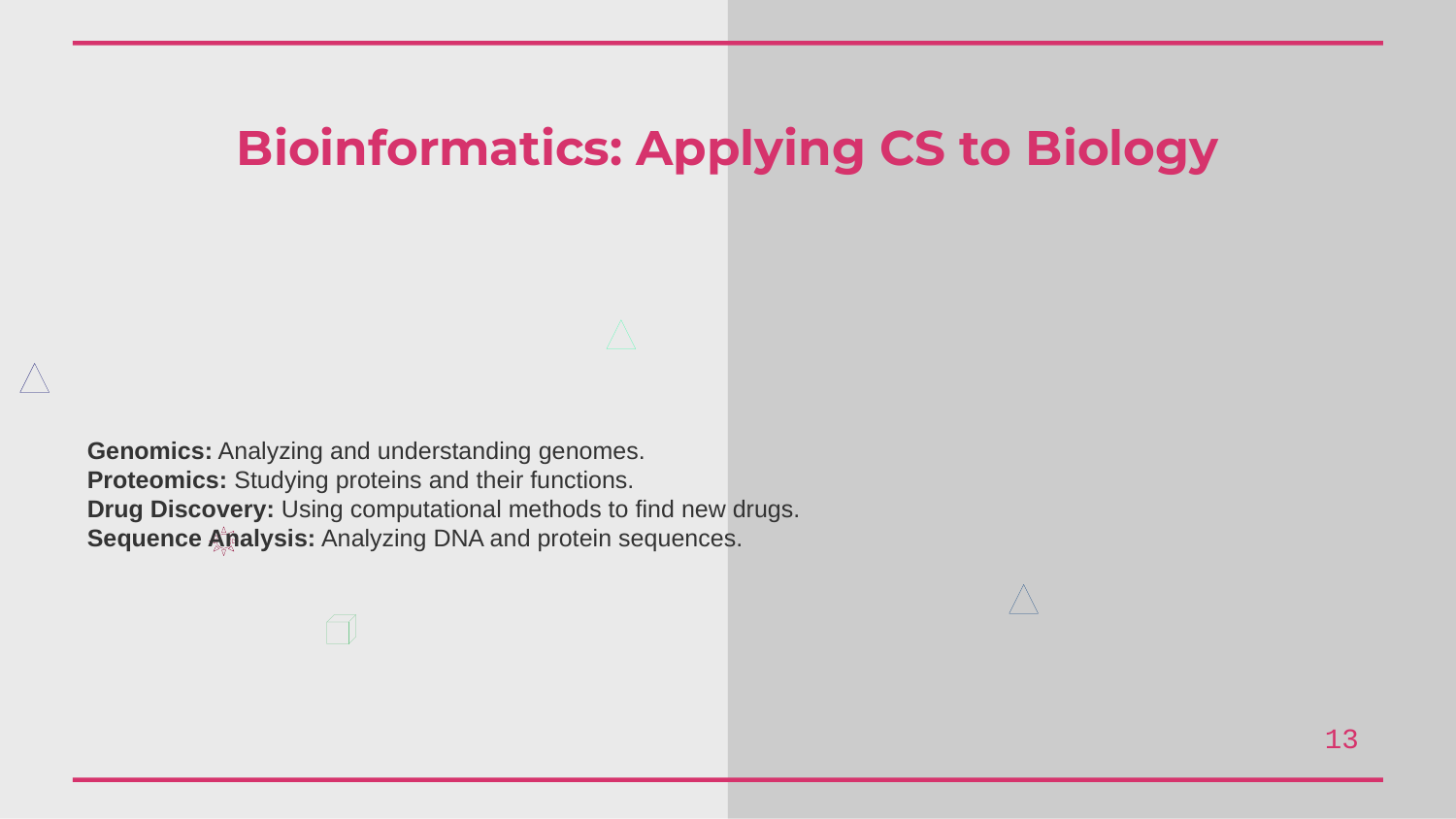

Bioinformatics: Applying CS to Biology

Genomics: Analyzing and understanding genomes.
Proteomics: Studying proteins and their functions.
Drug Discovery: Using computational methods to find new drugs.
Sequence Analysis: Analyzing DNA and protein sequences.

13